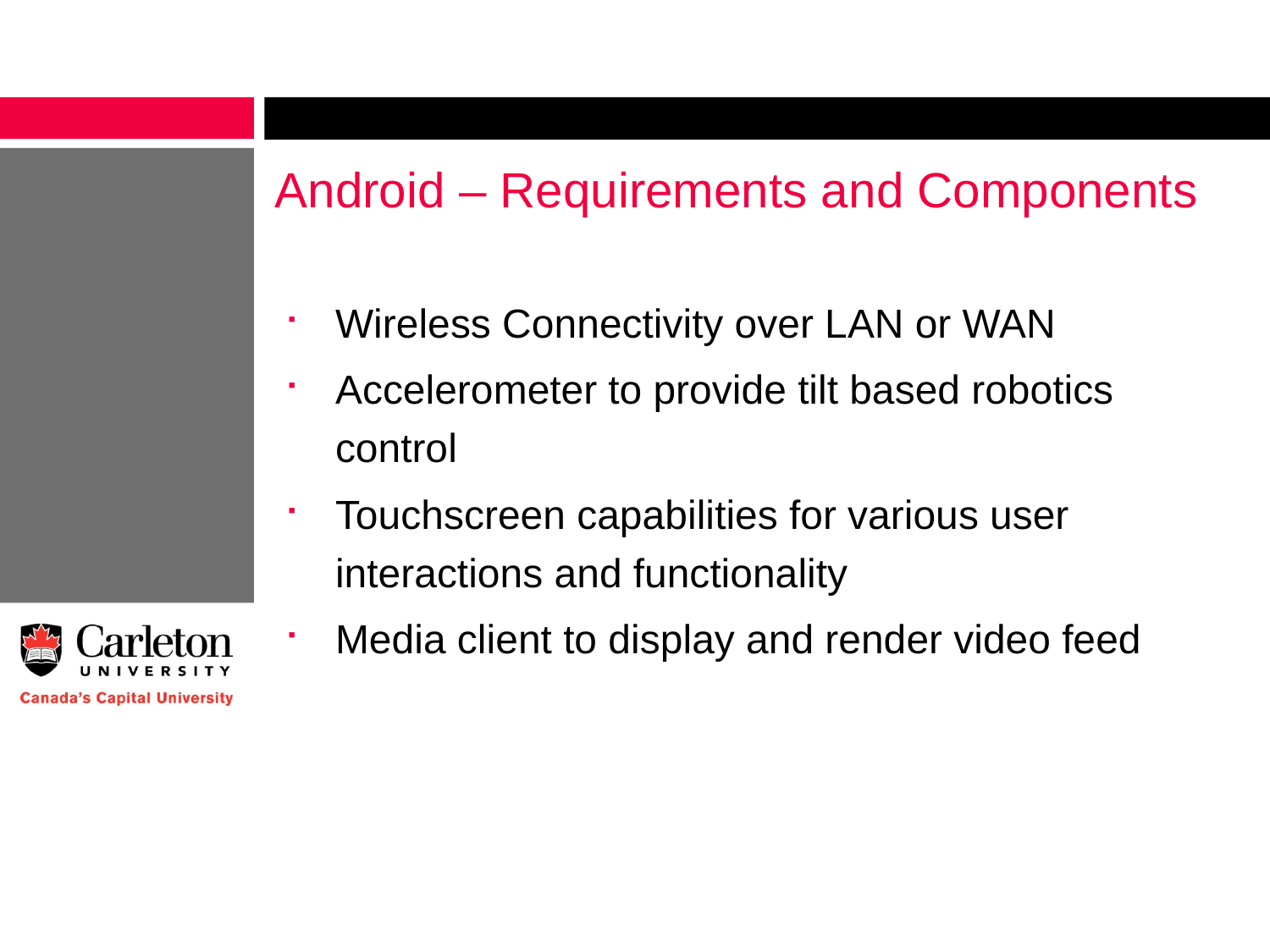

# Android – Requirements and Components
Wireless Connectivity over LAN or WAN
Accelerometer to provide tilt based robotics control
Touchscreen capabilities for various user interactions and functionality
Media client to display and render video feed